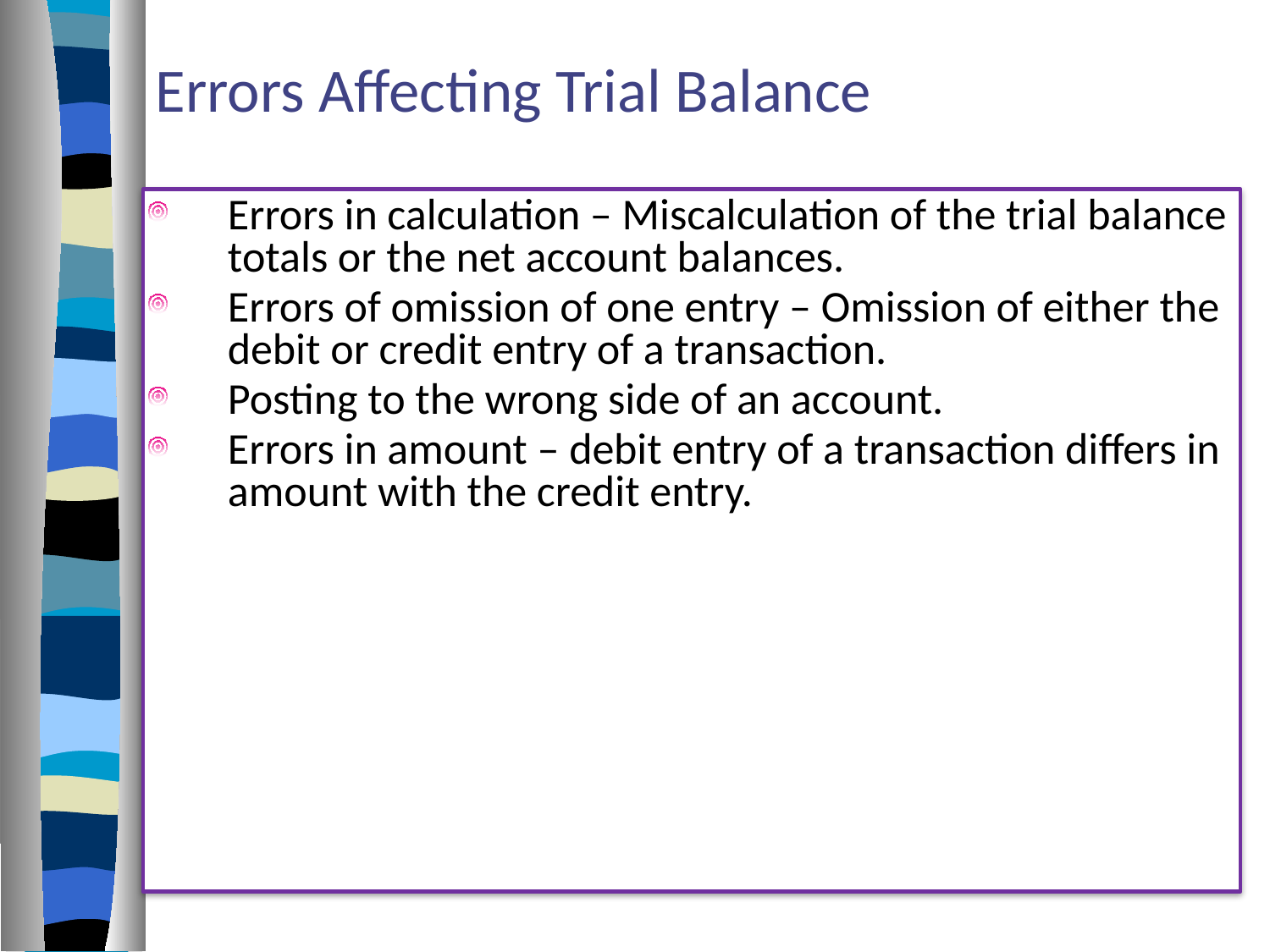

Errors Affecting Trial Balance
Errors in calculation – Miscalculation of the trial balance totals or the net account balances.
Errors of omission of one entry – Omission of either the debit or credit entry of a transaction.
Posting to the wrong side of an account.
Errors in amount – debit entry of a transaction differs in amount with the credit entry.